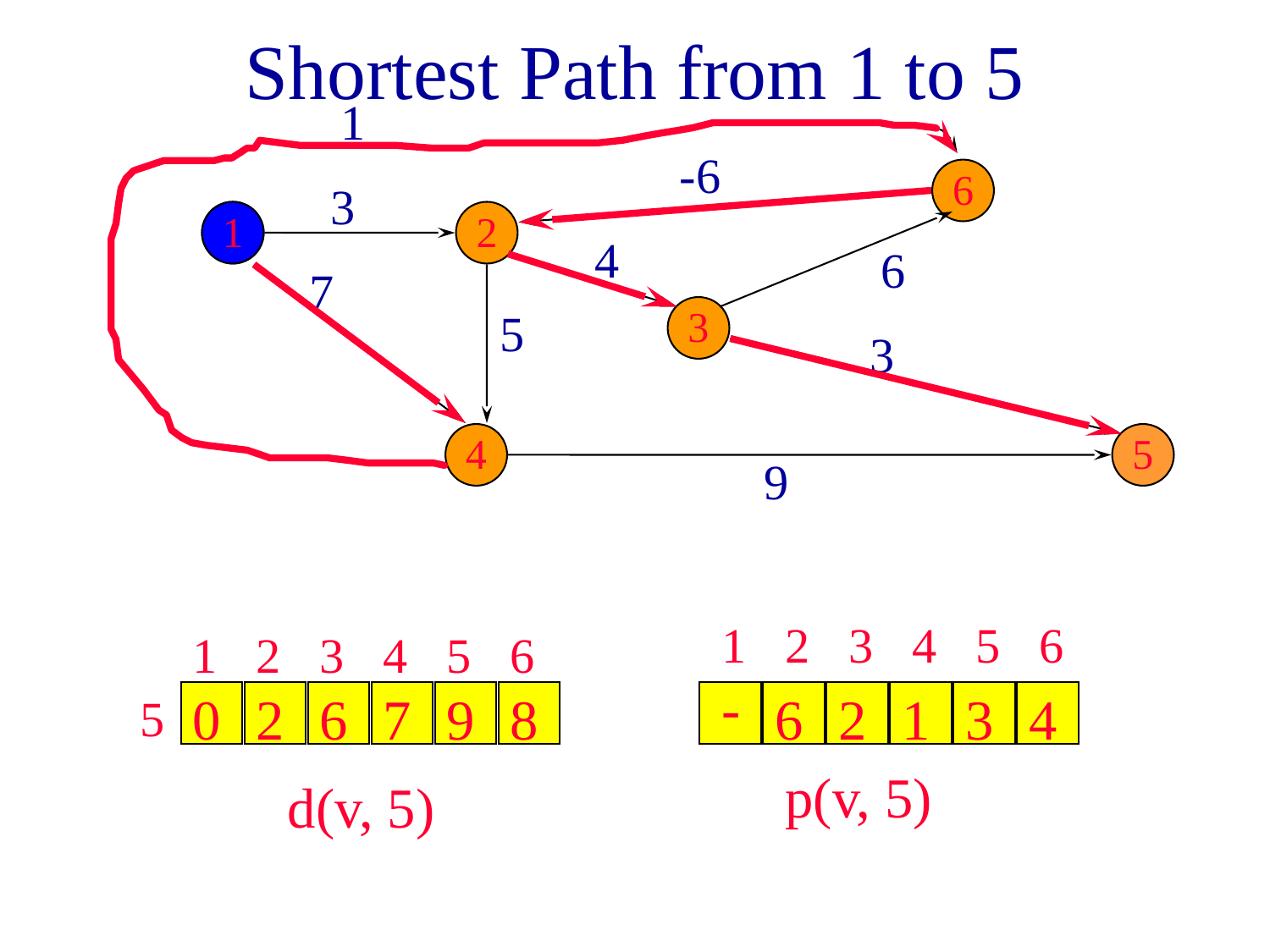

# Shortest Path from 1 to 5
1

-6
6

3

1

1
2

4

6
7

3
5

3

4
5

9

1
2
3
4
5
6
1
2
3
4
5
6
-

0

2

6

7

9

8

6

2

1

3

4

5

p(v, 5)
d(v, 5)